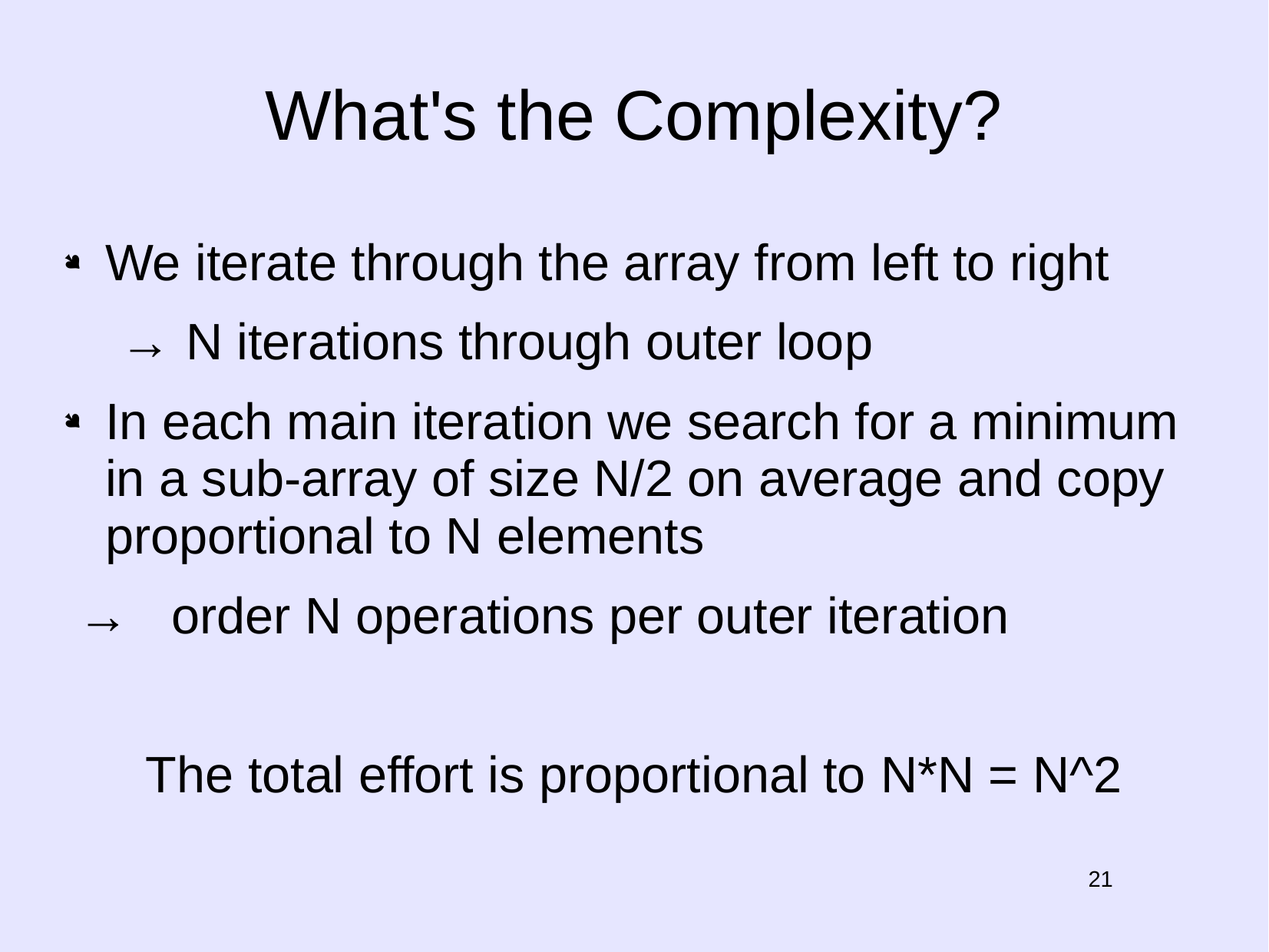

# What's the Complexity?
We iterate through the array from left to right
    → N iterations through outer loop
In each main iteration we search for a minimum in a sub-array of size N/2 on average and copy  proportional to N elements
 →   order N operations per outer iteration

The total effort is proportional to N*N = N^2
21